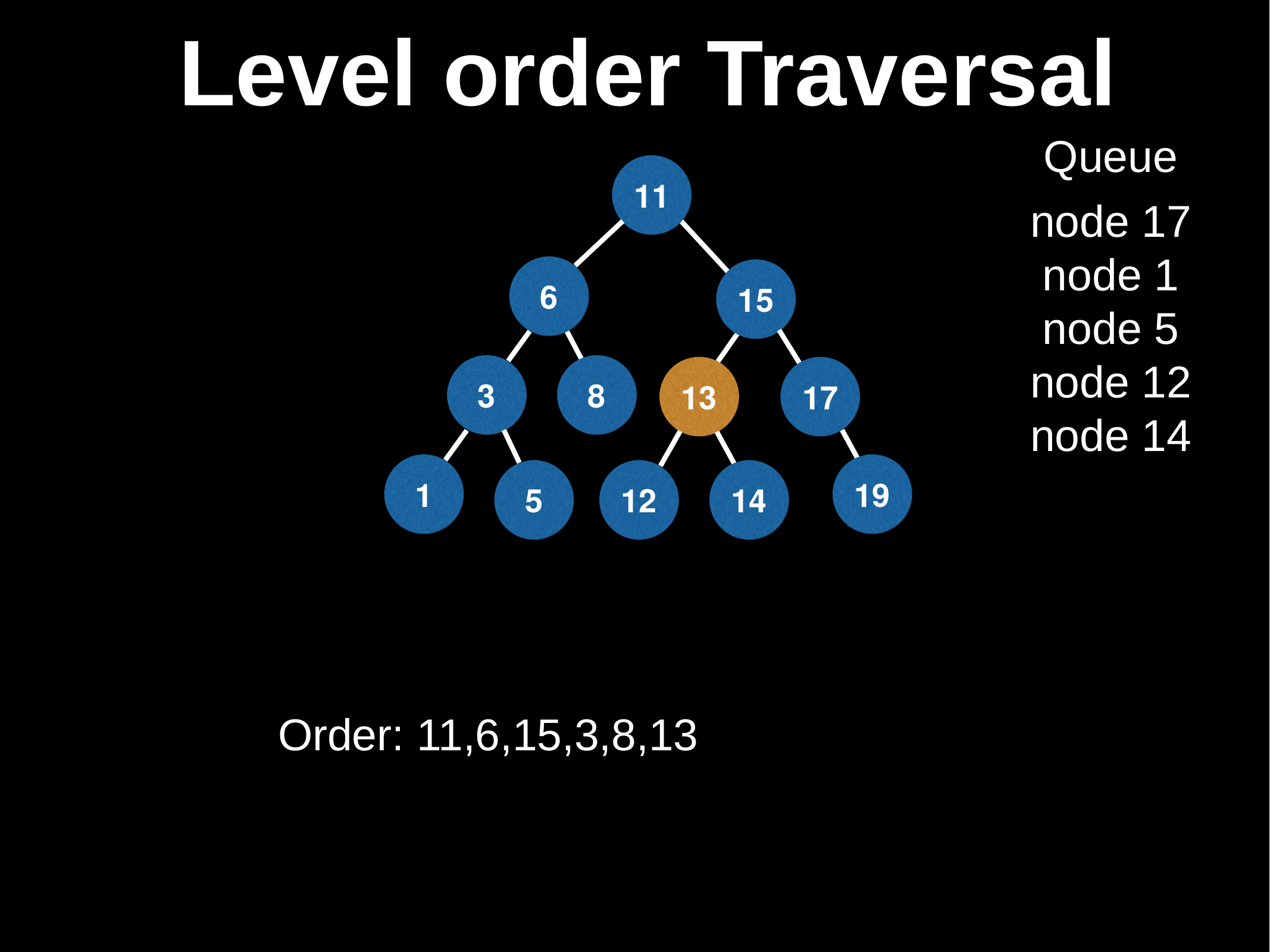

# Level order Traversal
Queue
11
node 17
node 1
node 5
node 12
node 14

6
15

3
8
13
17

1
19
5
12
14
Order: 11,6,15,3,8,13